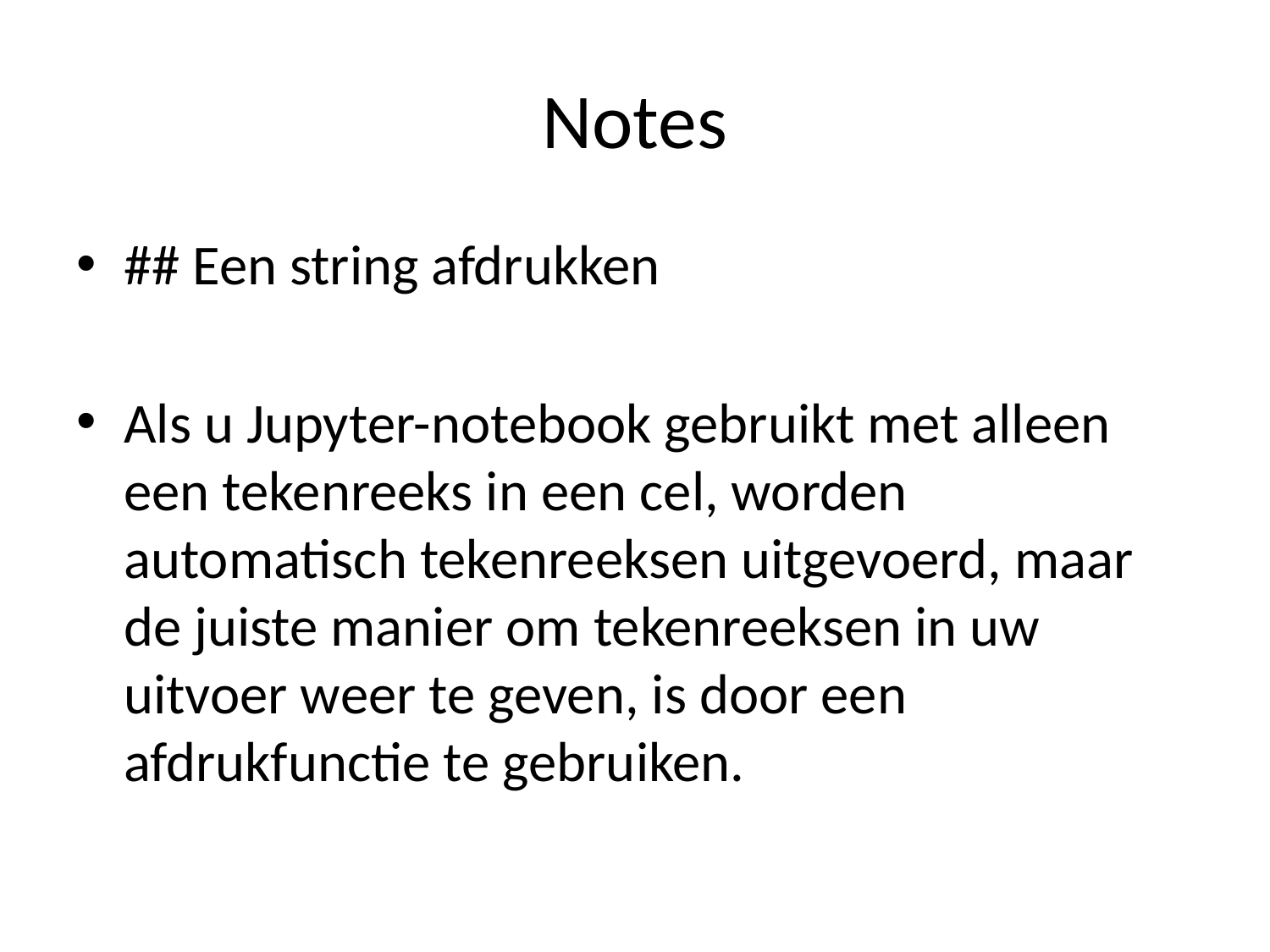

# Notes
## Een string afdrukken

Als u Jupyter-notebook gebruikt met alleen een tekenreeks in een cel, worden automatisch tekenreeksen uitgevoerd, maar de juiste manier om tekenreeksen in uw uitvoer weer te geven, is door een afdrukfunctie te gebruiken.